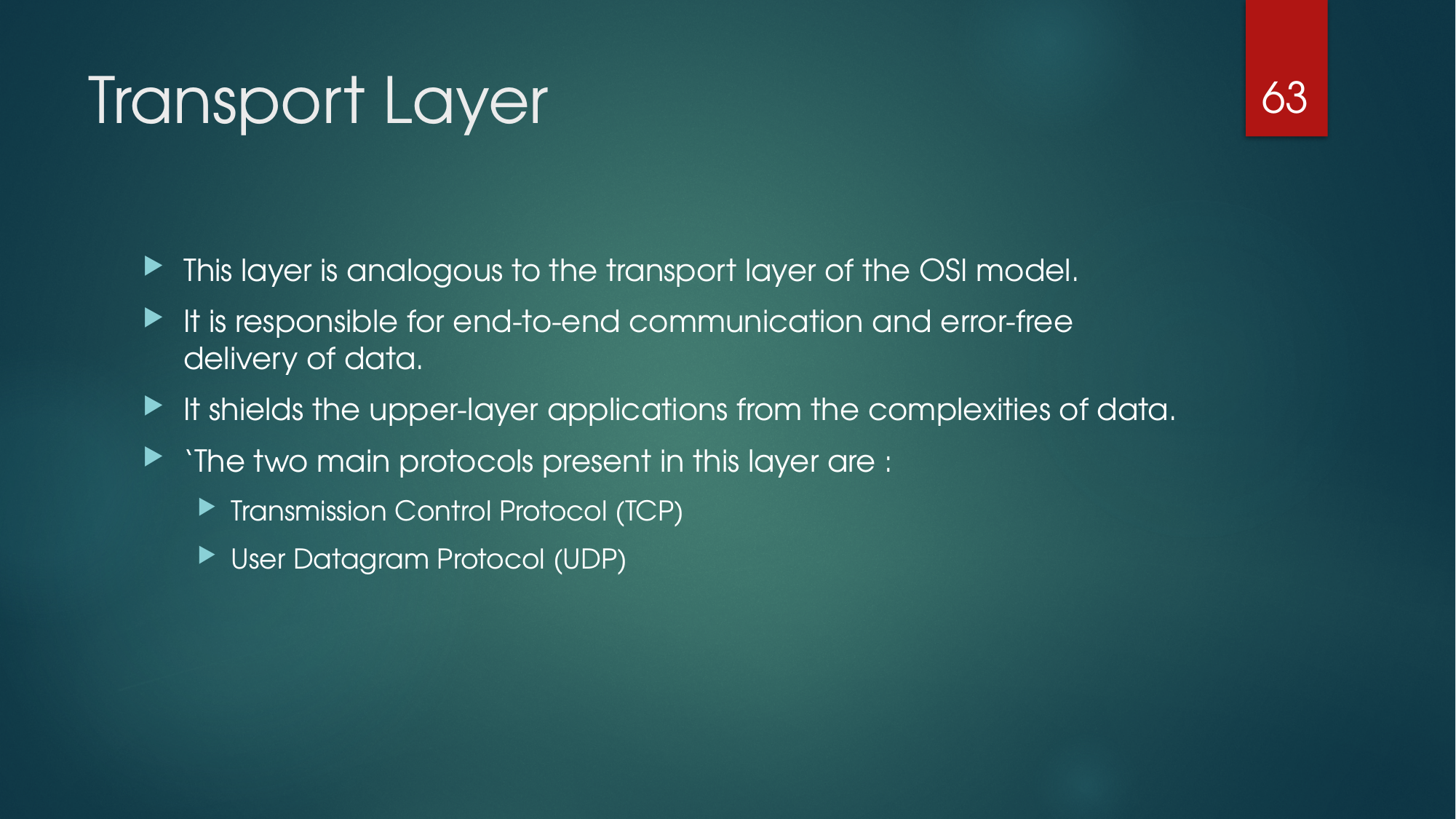

63
# Transport Layer
This layer is analogous to the transport layer of the OSI model.
It is responsible for end-to-end communication and error-free delivery of data.
It shields the upper-layer applications from the complexities of data.
‘The two main protocols present in this layer are :
Transmission Control Protocol (TCP)
User Datagram Protocol (UDP)